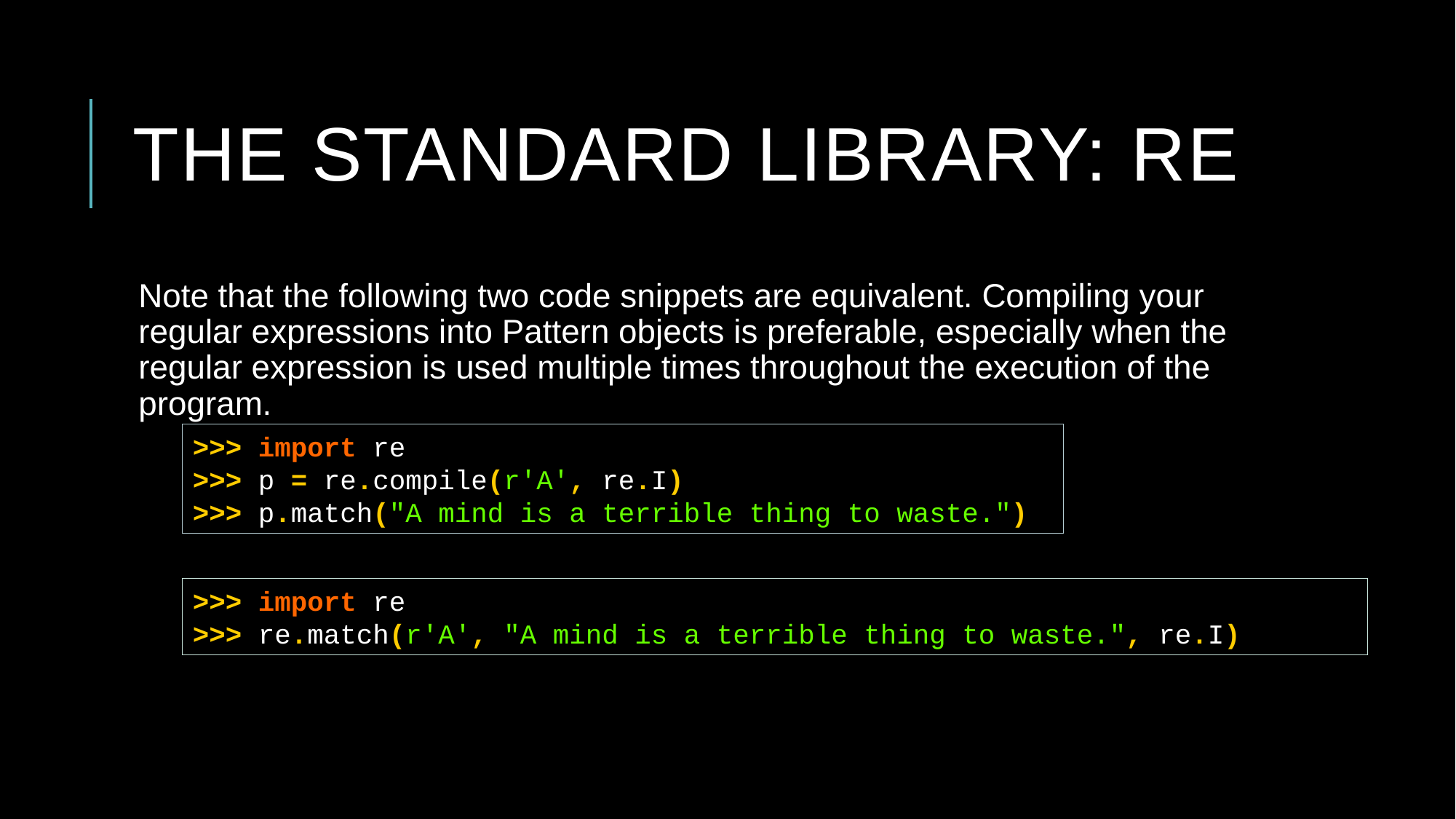

# The Standard library: re
Note that the following two code snippets are equivalent. Compiling your regular expressions into Pattern objects is preferable, especially when the regular expression is used multiple times throughout the execution of the program.
>>> import re
>>> p = re.compile(r'A', re.I)
>>> p.match("A mind is a terrible thing to waste.")
>>> import re
>>> re.match(r'A', "A mind is a terrible thing to waste.", re.I)